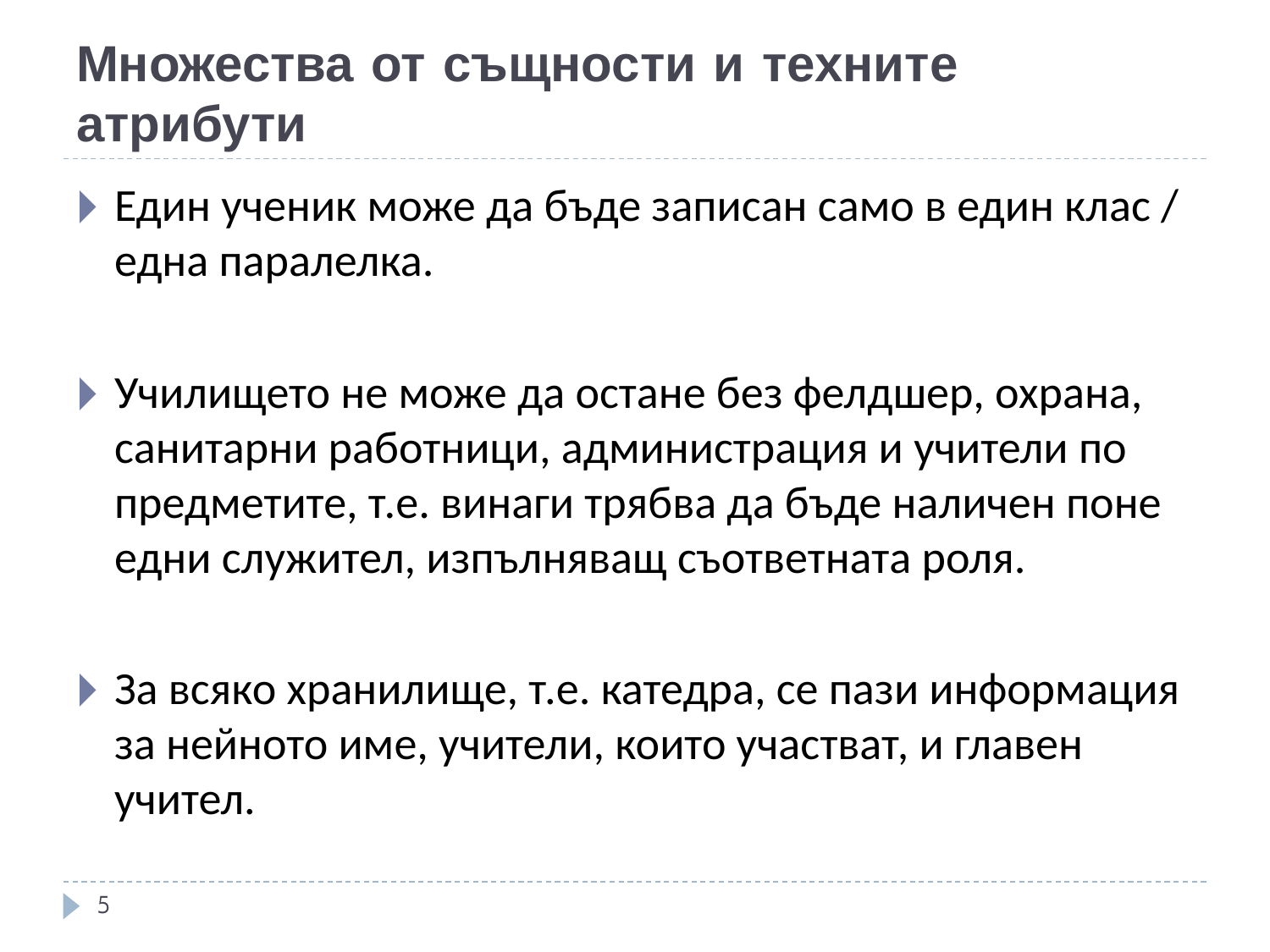

# Множества от същности и техните атрибути
Един ученик може да бъде записан само в един клас / една паралелка.

Училището не може да остане без фелдшер, охрана, санитарни работници, администрация и учители по предметите, т.е. винаги трябва да бъде наличен поне едни служител, изпълняващ съответната роля.

За всяко хранилище, т.е. катедра, се пази информация за нейното име, учители, които участват, и главен учител.
5